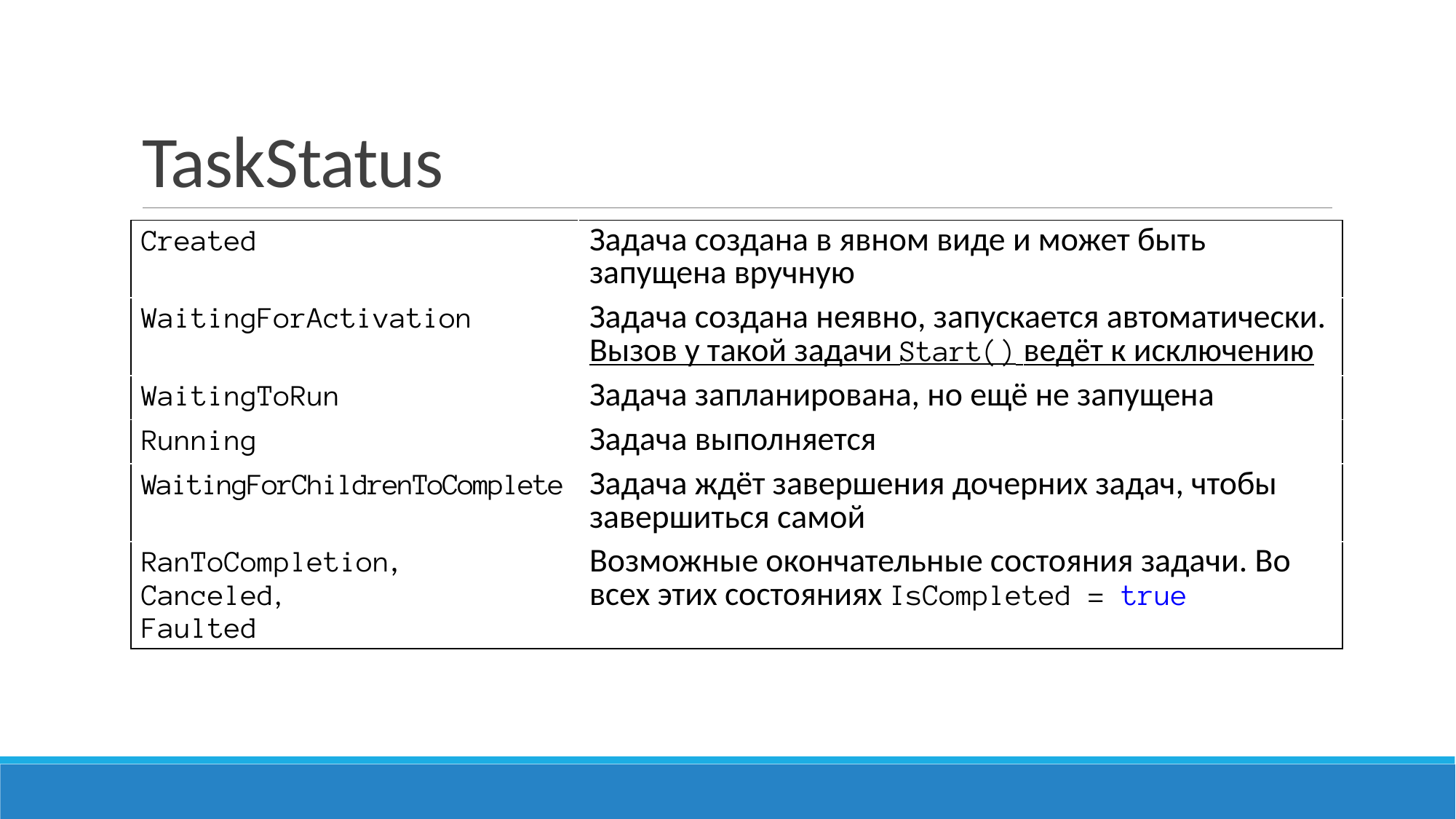

# TaskStatus
| Created | Задача создана в явном виде и может быть запущена вручную |
| --- | --- |
| WaitingForActivation | Задача создана неявно, запускается автоматически. Вызов у такой задачи Start() ведёт к исключению |
| WaitingToRun | Задача запланирована, но ещё не запущена |
| Running | Задача выполняется |
| WaitingForChildrenToComplete | Задача ждёт завершения дочерних задач, чтобы завершиться самой |
| RanToCompletion, Canceled, Faulted | Возможные окончательные состояния задачи. Во всех этих состояниях IsCompleted = true |